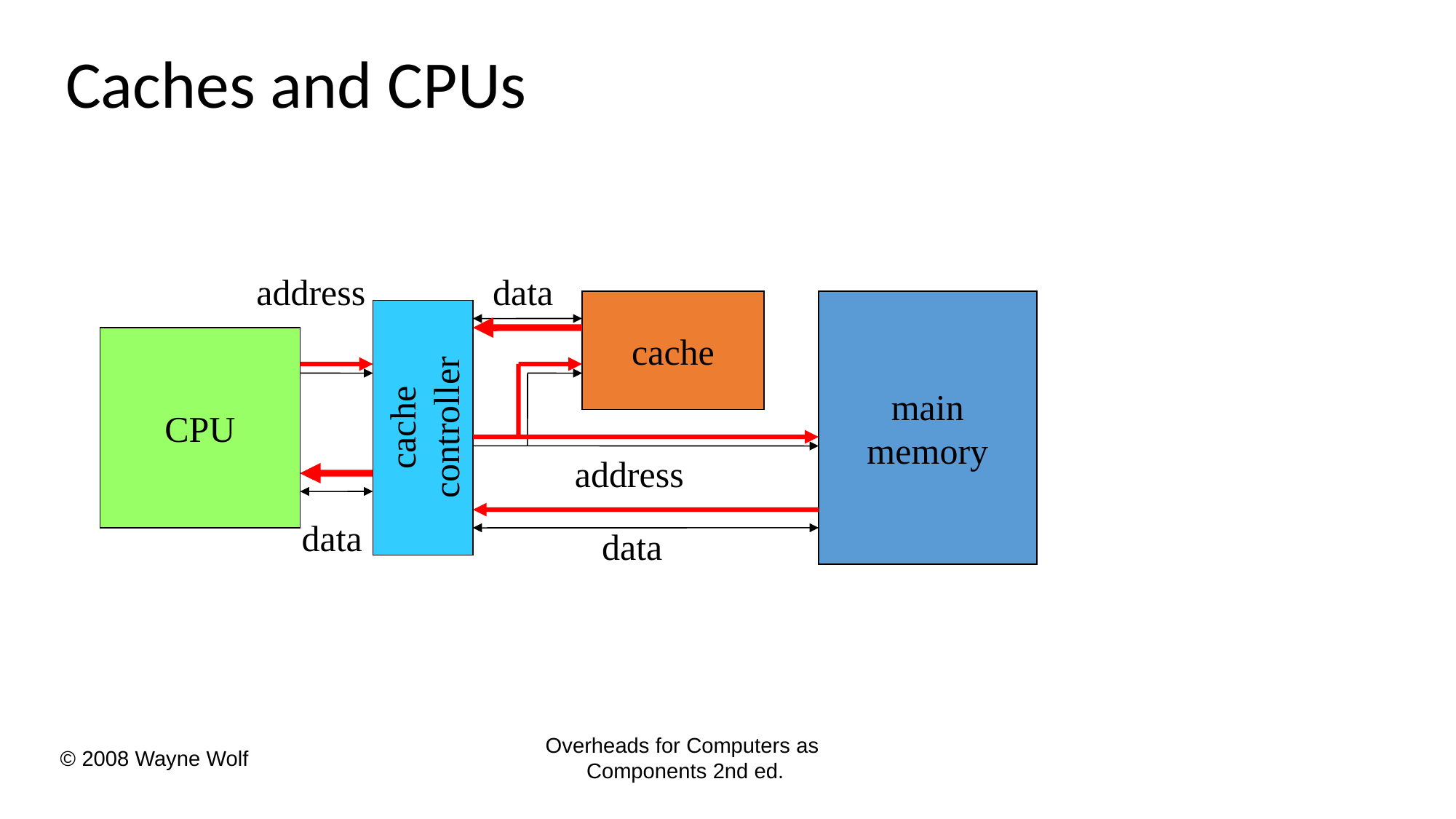

# Caches and CPUs
address
data
cache
main
memory

CPU

cache
controller

address

data
data

Overheads for Computers as
Components 2nd ed.
© 2008 Wayne Wolf